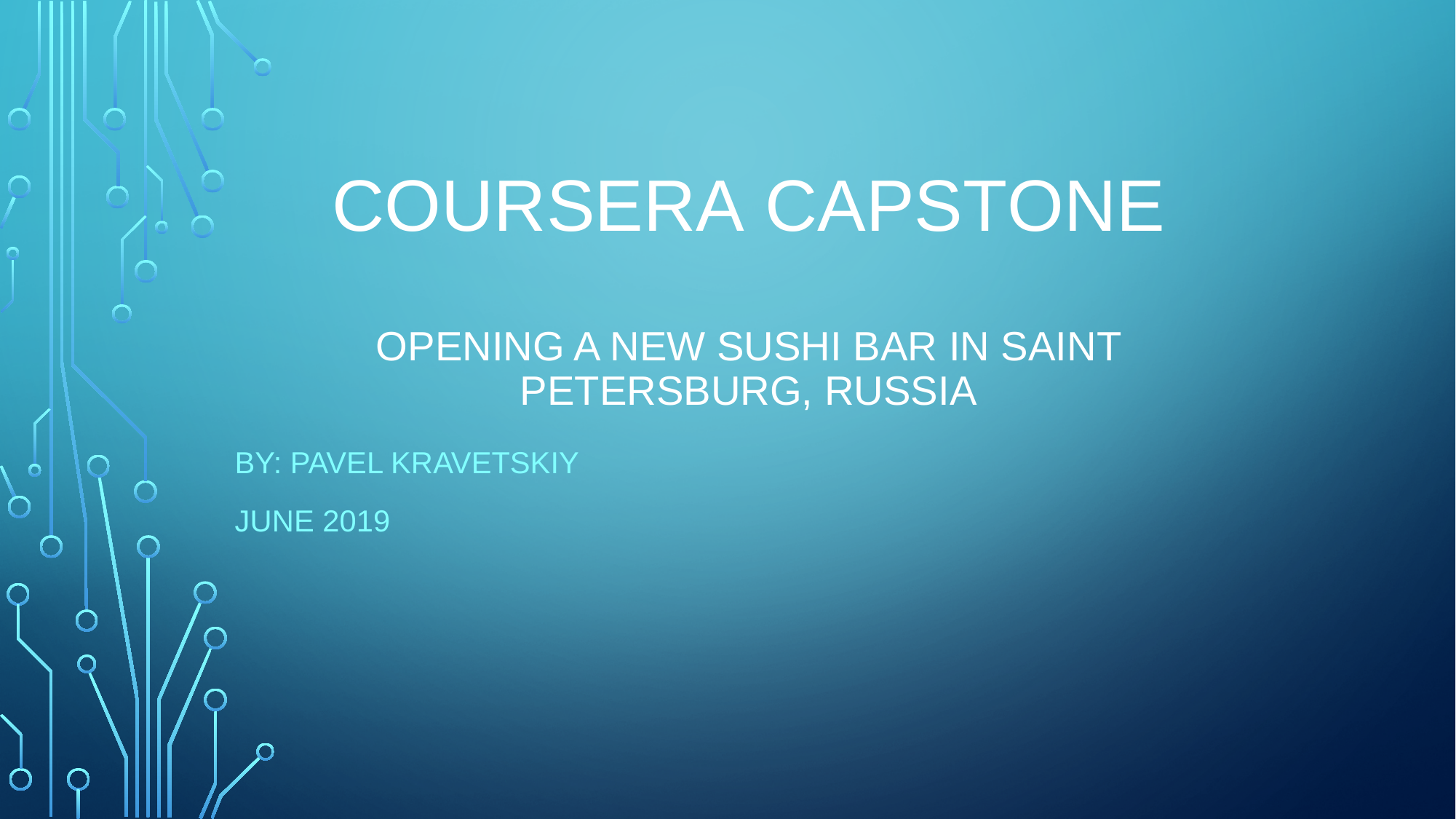

# Coursera capstone Opening a new sushi bar in Saint Petersburg, Russia
By: Pavel Kravetskiy
June 2019